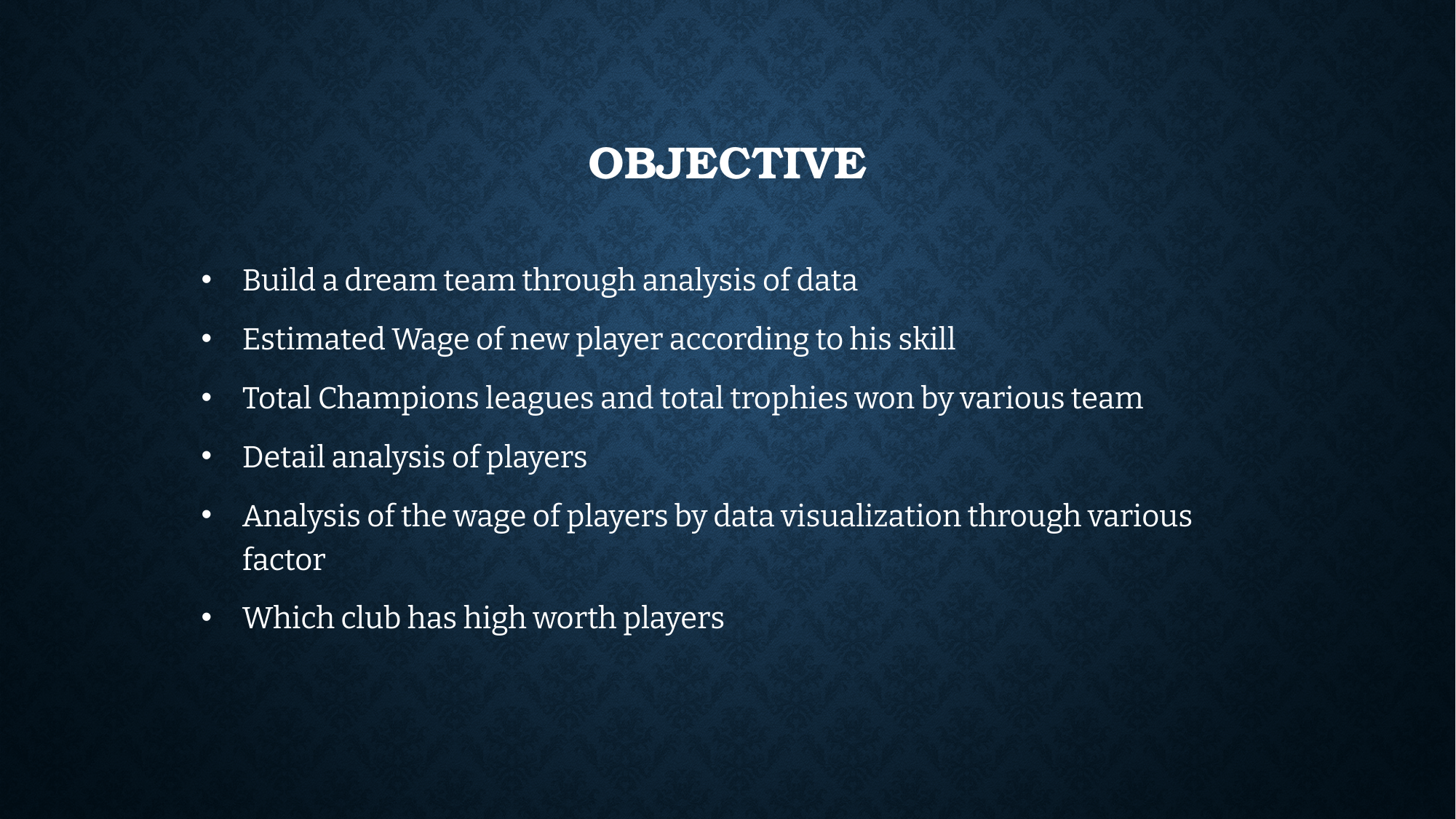

# Objective
Build a dream team through analysis of data
Estimated Wage of new player according to his skill
Total Champions leagues and total trophies won by various team
Detail analysis of players
Analysis of the wage of players by data visualization through various factor
Which club has high worth players